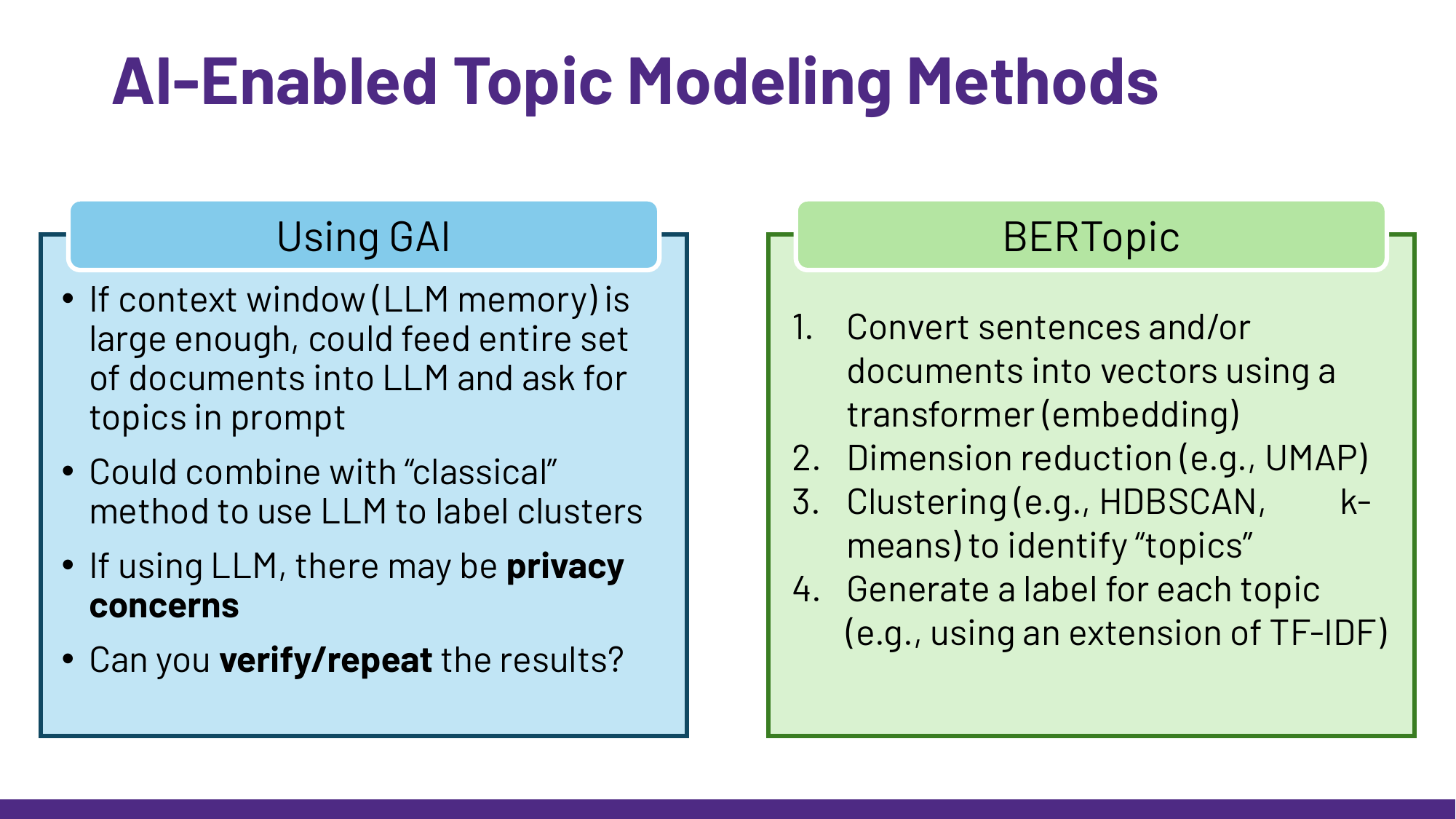

# AI-Enabled Topic Modeling Methods
Using GAI

If context window (LLM memory) is large enough, could feed entire set of documents into LLM and ask for topics in prompt
Could combine with “classical” method to use LLM to label clusters
If using LLM, there may be privacy concerns
Can you verify/repeat the results?
BERTopic

Convert sentences and/or documents into vectors using a transformer (embedding)
Dimension reduction (e.g., UMAP)
Clustering (e.g., HDBSCAN,          k-means) to identify “topics”
Generate a label for each topic (e.g., using an extension of TF-IDF)